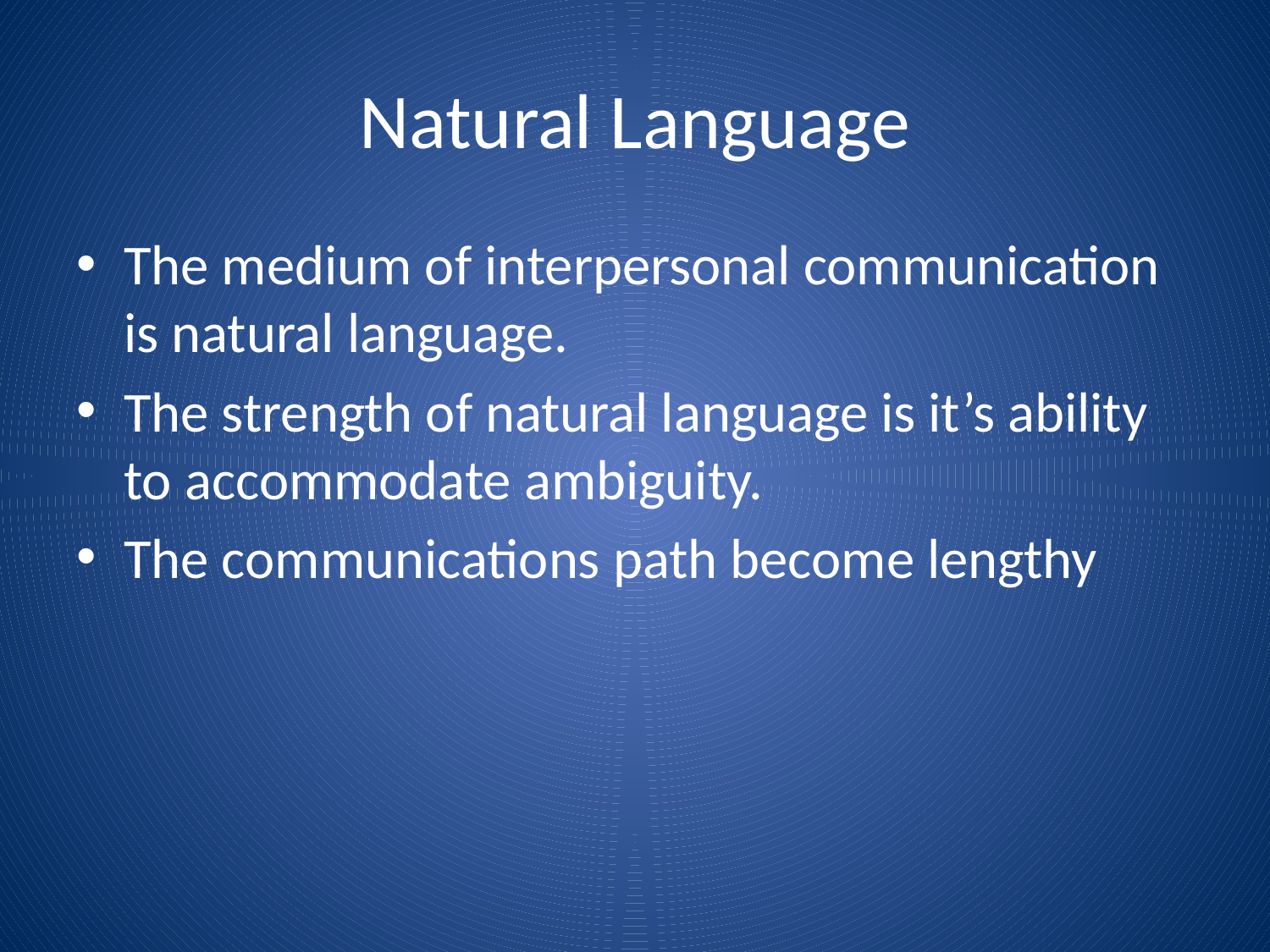

# Natural Language
The medium of interpersonal communication is natural language.
The strength of natural language is it’s ability to accommodate ambiguity.
The communications path become lengthy